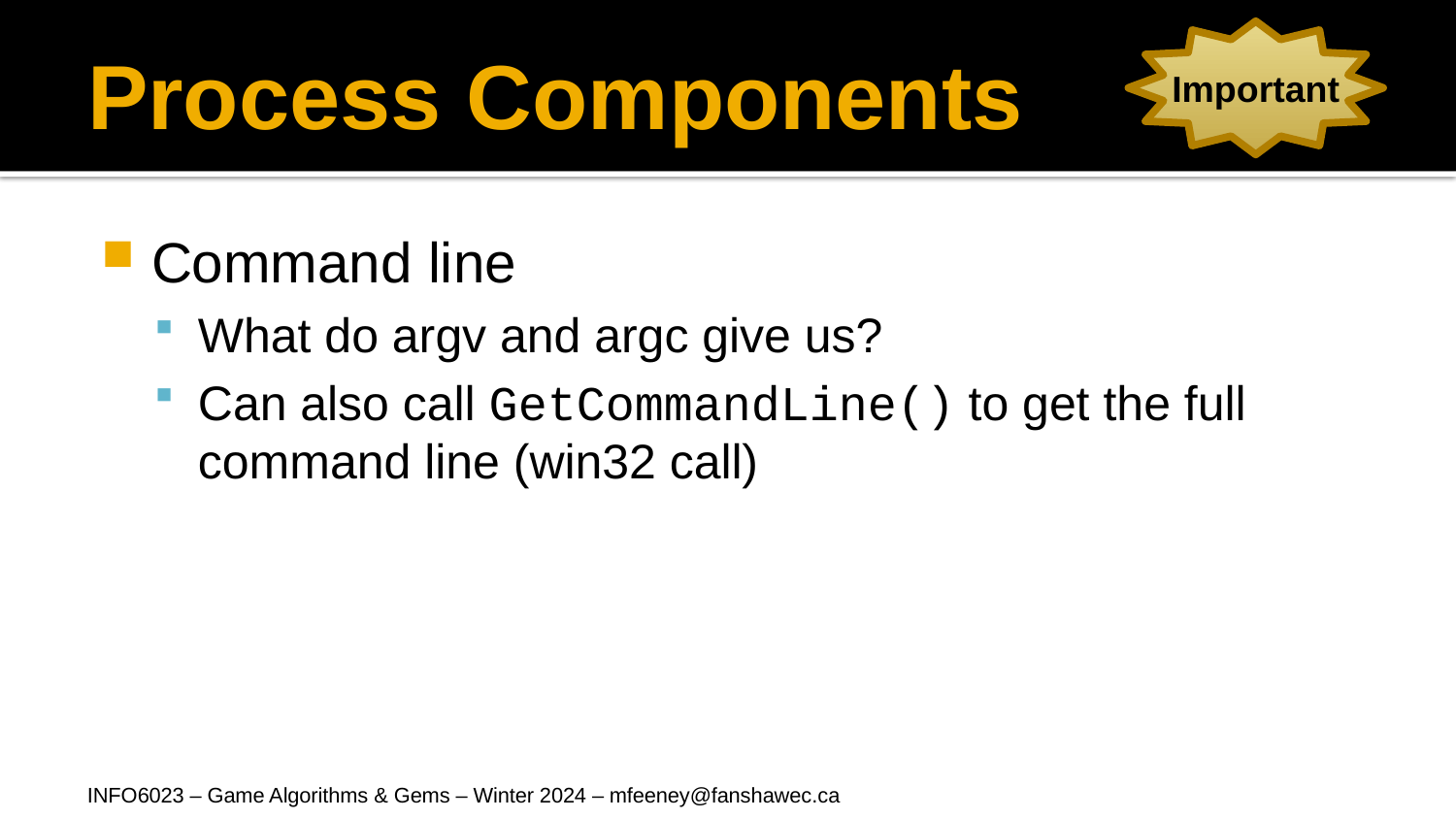

# Process Components
Important
Command line
What do argv and argc give us?
Can also call GetCommandLine() to get the full command line (win32 call)